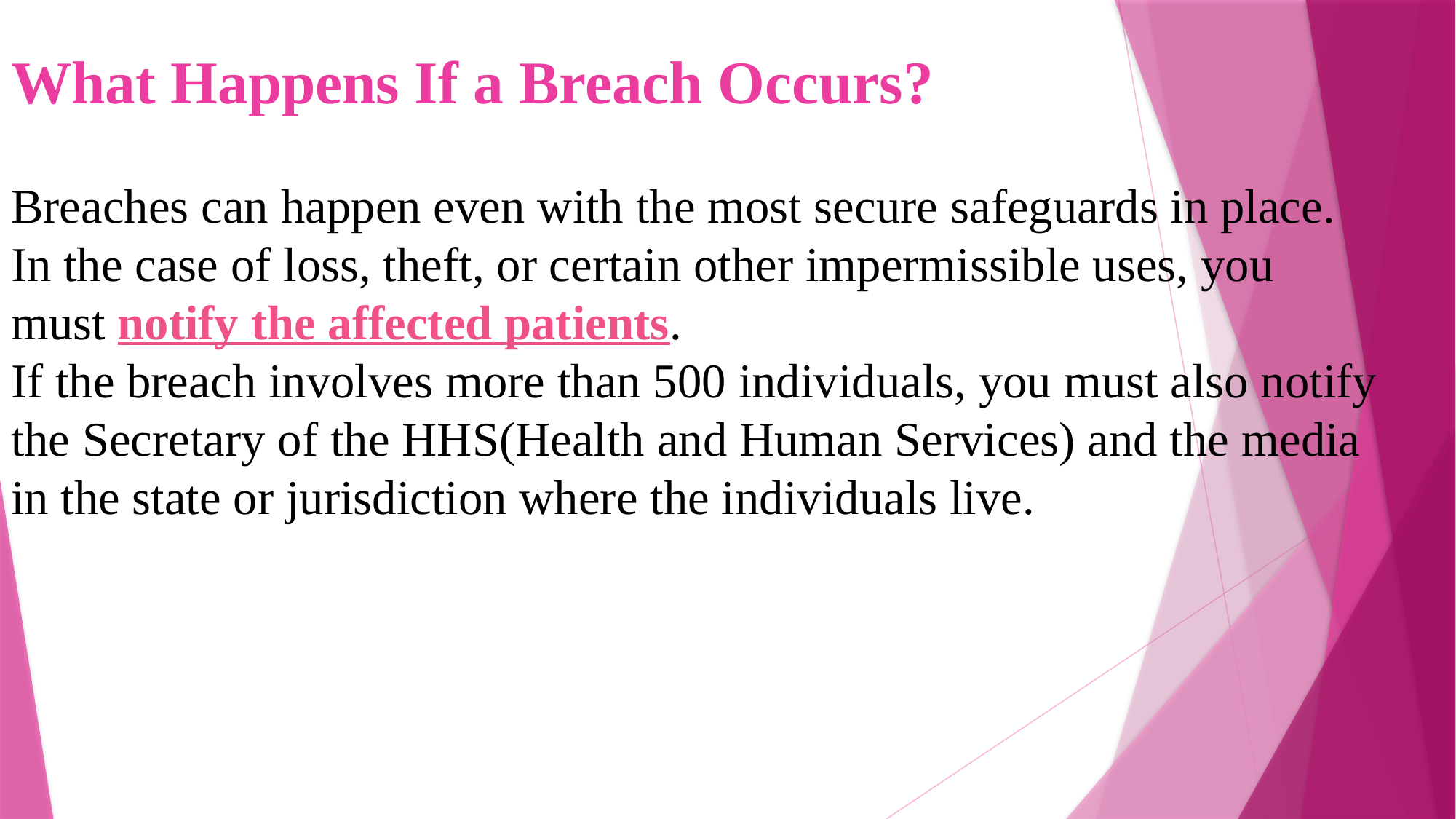

What Happens If a Breach Occurs?

Breaches can happen even with the most secure safeguards in place.
In the case of loss, theft, or certain other impermissible uses, you must notify the affected patients.
If the breach involves more than 500 individuals, you must also notify the Secretary of the HHS(Health and Human Services) and the media in the state or jurisdiction where the individuals live.